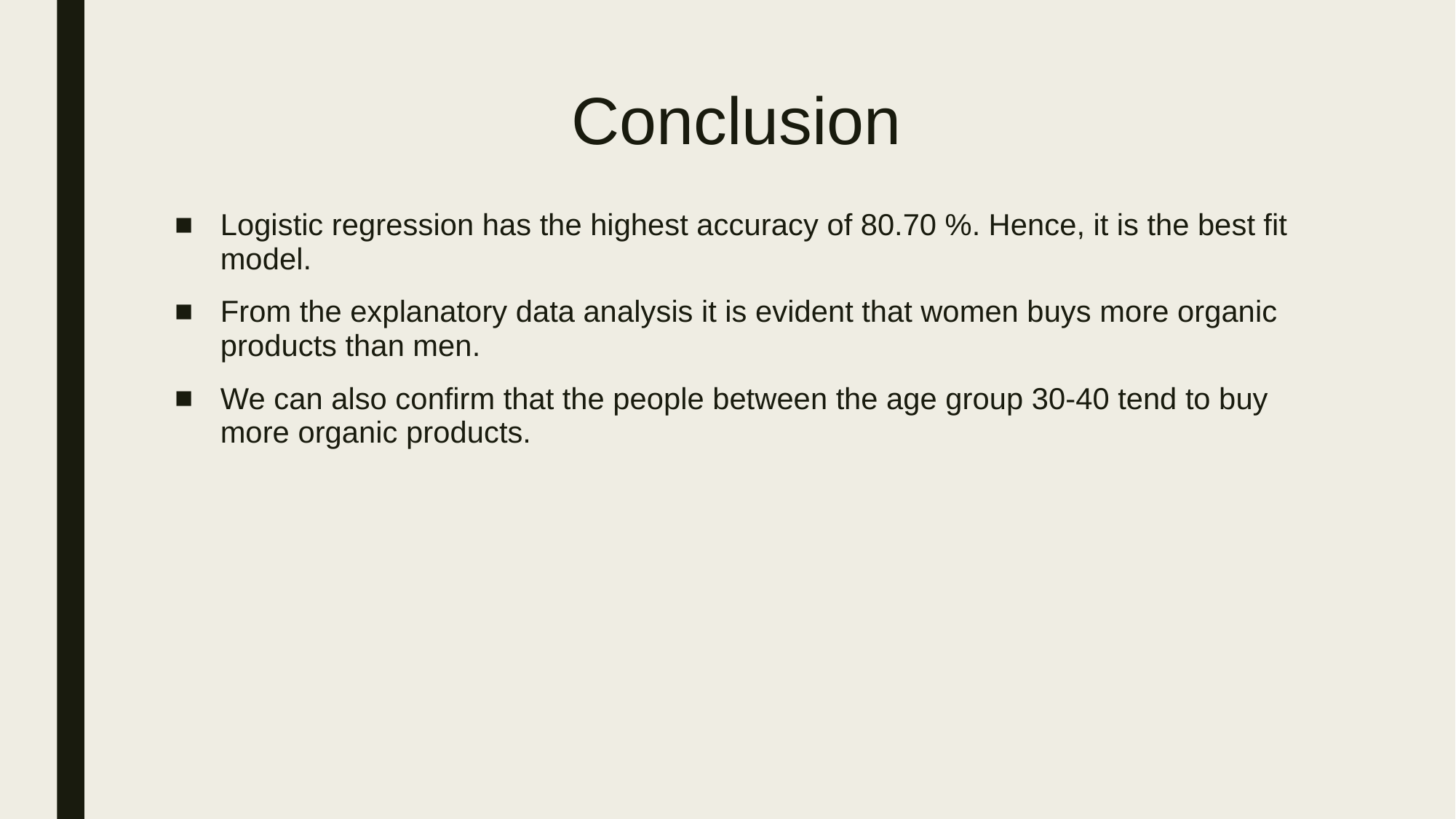

# Conclusion
Logistic regression has the highest accuracy of 80.70 %. Hence, it is the best fit model.
From the explanatory data analysis it is evident that women buys more organic products than men.
We can also confirm that the people between the age group 30-40 tend to buy more organic products.